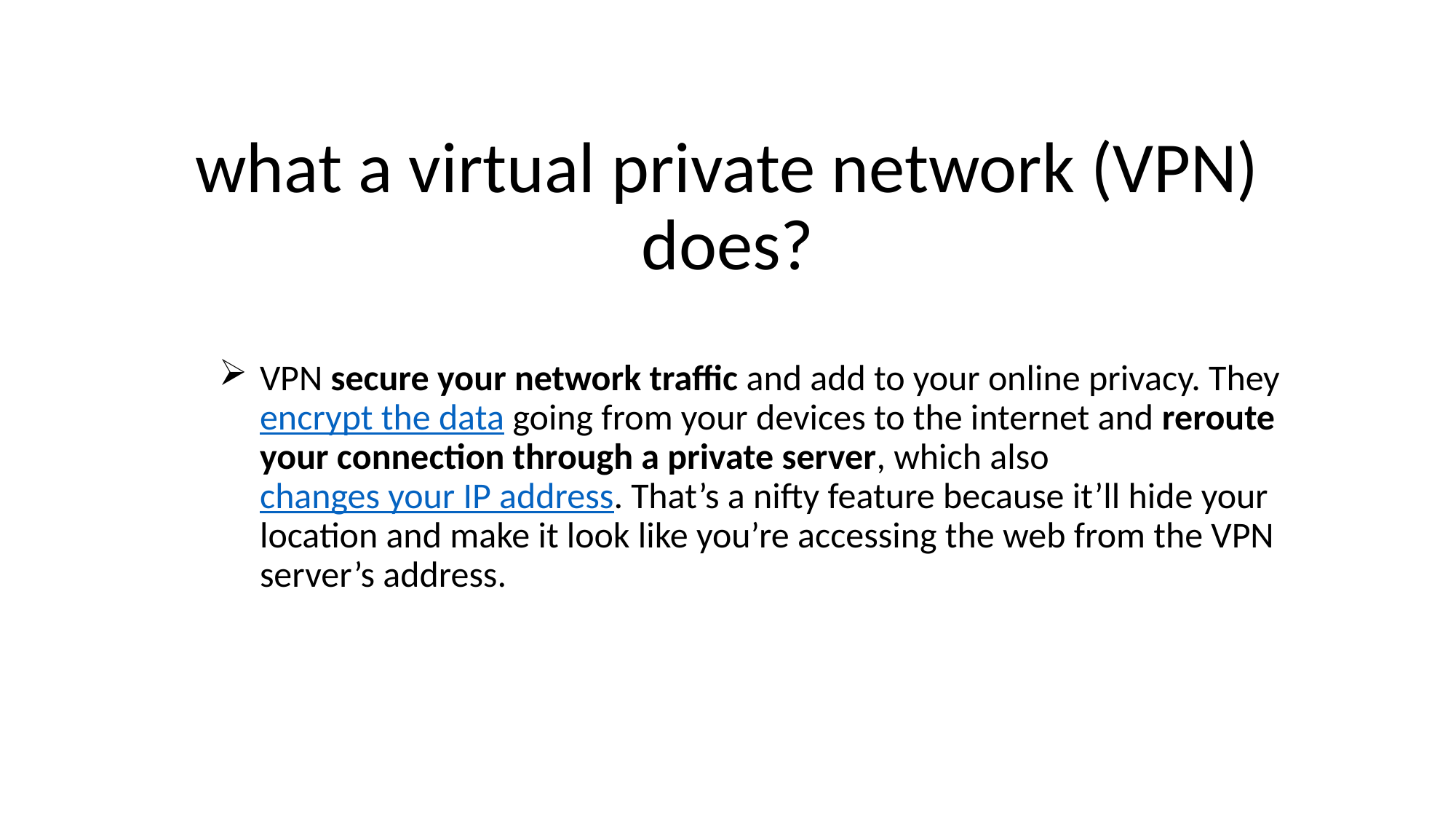

# what a virtual private network (VPN) does?
VPN secure your network traffic and add to your online privacy. They encrypt the data going from your devices to the internet and reroute your connection through a private server, which also changes your IP address. That’s a nifty feature because it’ll hide your location and make it look like you’re accessing the web from the VPN server’s address.